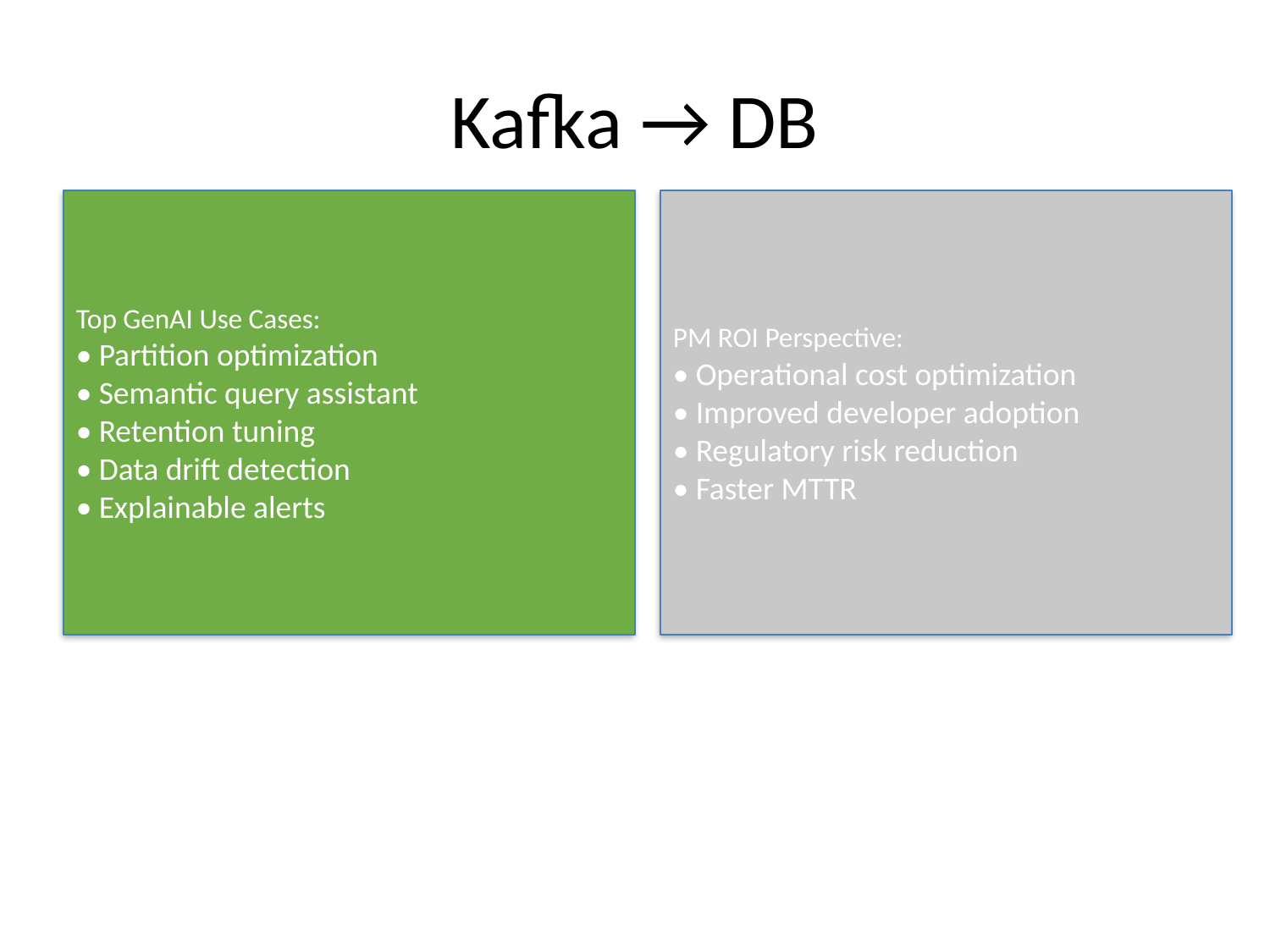

# Kafka → DB
Top GenAI Use Cases:
• Partition optimization
• Semantic query assistant
• Retention tuning
• Data drift detection
• Explainable alerts
PM ROI Perspective:
• Operational cost optimization
• Improved developer adoption
• Regulatory risk reduction
• Faster MTTR